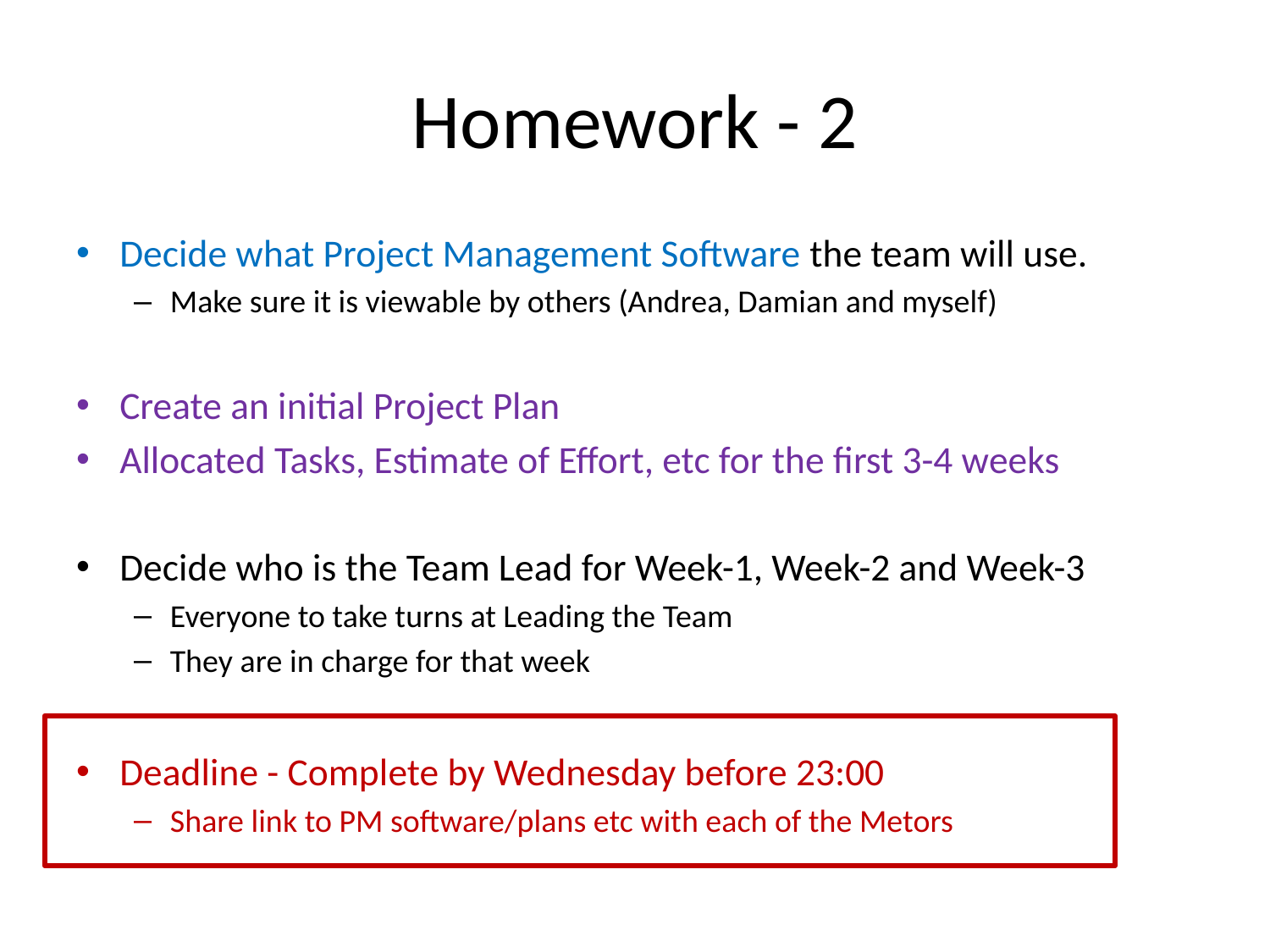

# Homework - 2
Decide what Project Management Software the team will use.
Make sure it is viewable by others (Andrea, Damian and myself)

Create an initial Project Plan
Allocated Tasks, Estimate of Effort, etc for the first 3-4 weeks

Decide who is the Team Lead for Week-1, Week-2 and Week-3
Everyone to take turns at Leading the Team
They are in charge for that week

Deadline - Complete by Wednesday before 23:00
Share link to PM software/plans etc with each of the Metors